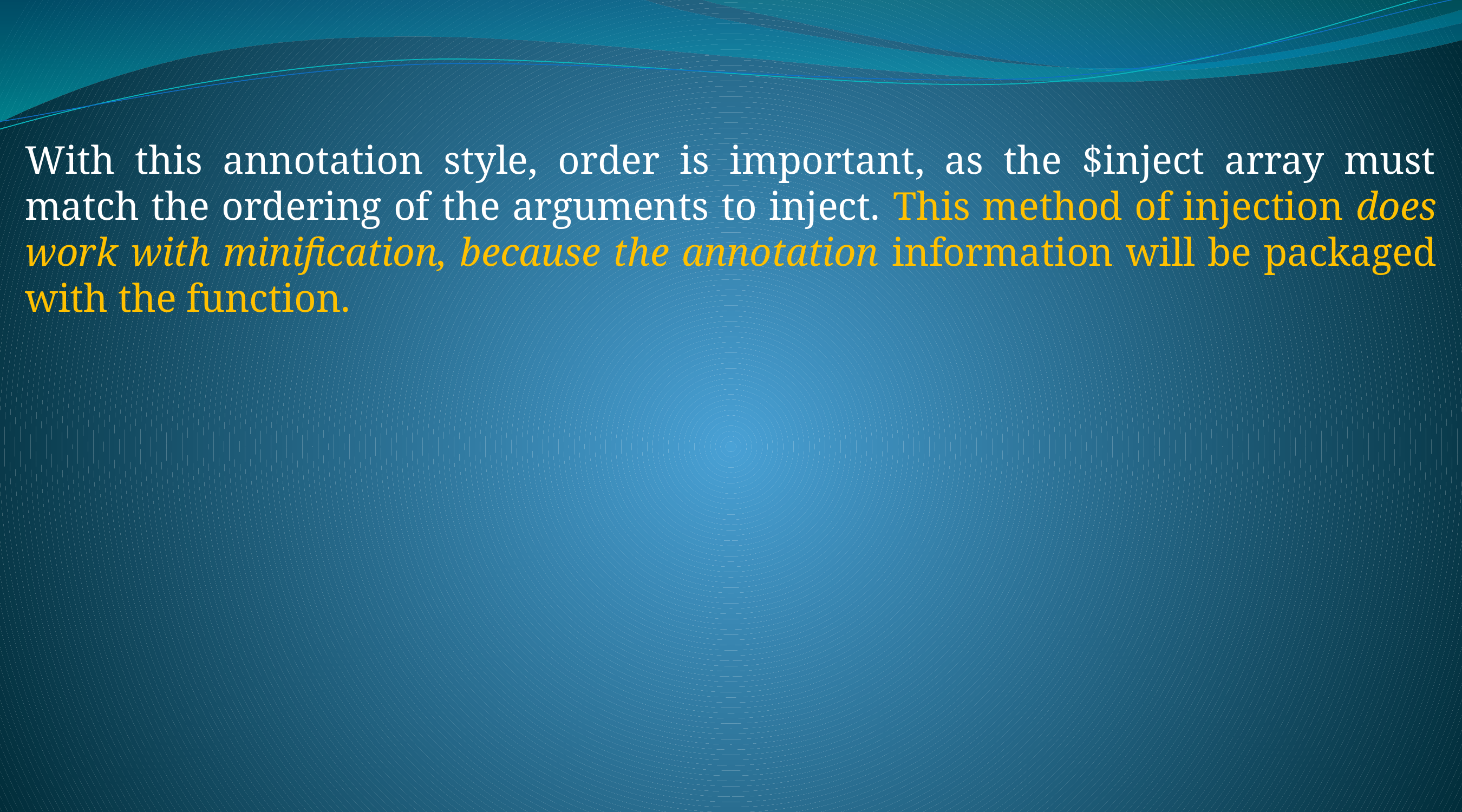

With this annotation style, order is important, as the $inject array must match the ordering of the arguments to inject. This method of injection does work with minification, because the annotation information will be packaged with the function.